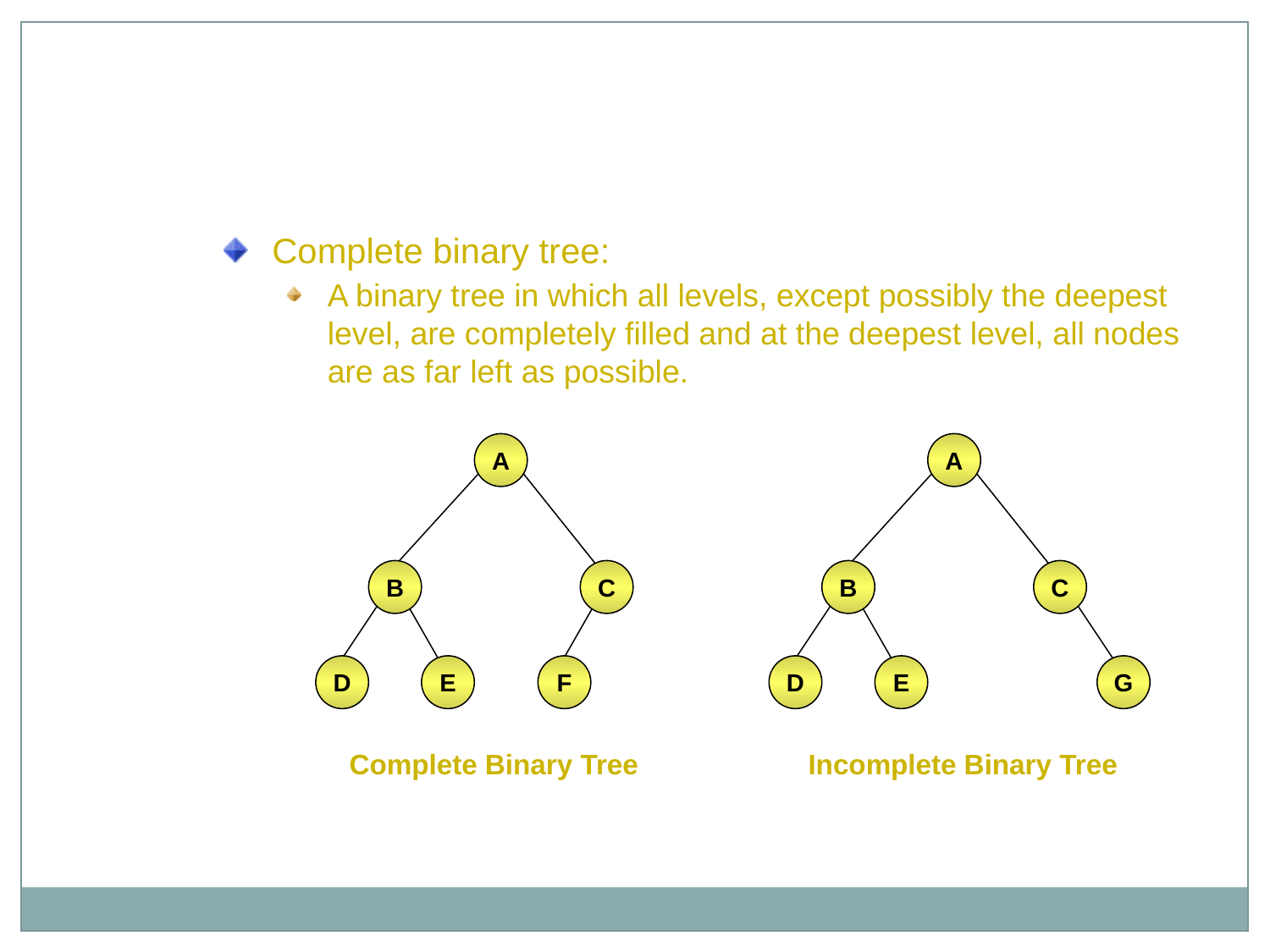

Defining Binary Trees (Contd.)
Complete binary tree:
A binary tree in which all levels, except possibly the deepest level, are completely filled and at the deepest level, all nodes are as far left as possible.
A
A

B
C
B
C

D
E
F
D
E
G
Complete Binary Tree
Incomplete Binary Tree